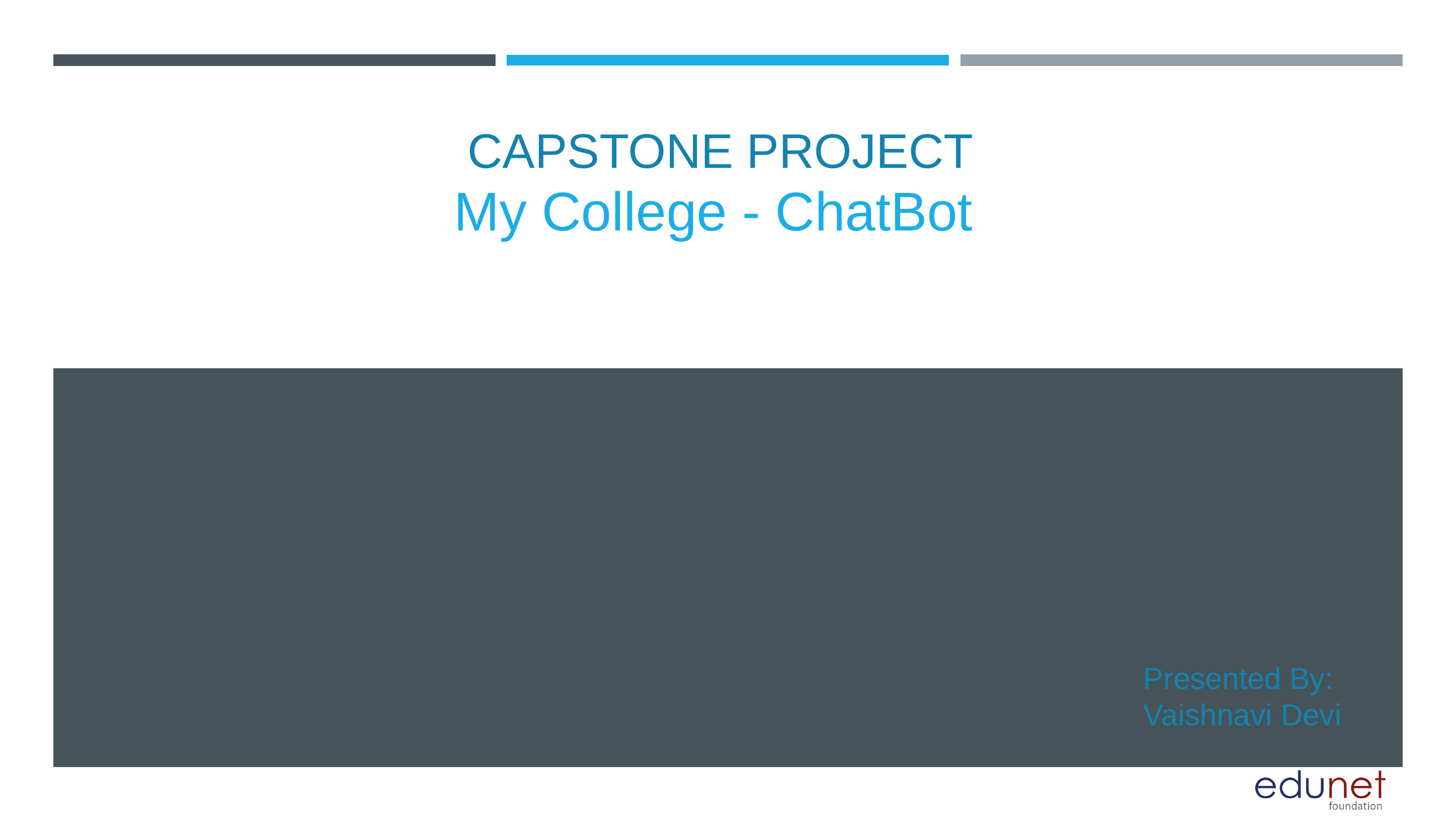

CAPSTONE PROJECT
My College - ChatBot

Presented By:
Vaishnavi Devi